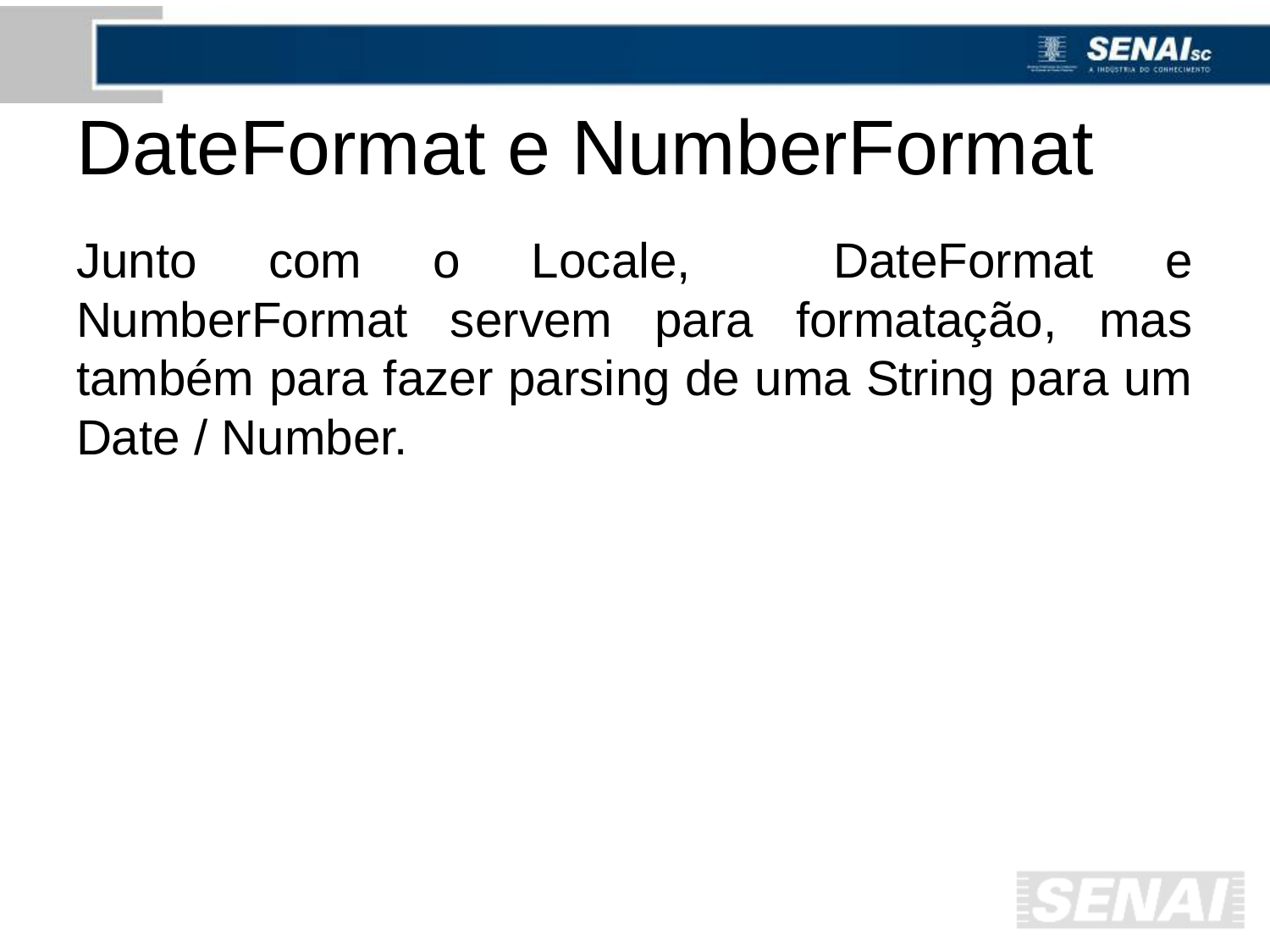

# DateFormat e NumberFormat
Junto com o Locale,  DateFormat e NumberFormat servem para formatação, mas também para fazer parsing de uma String para um Date / Number.